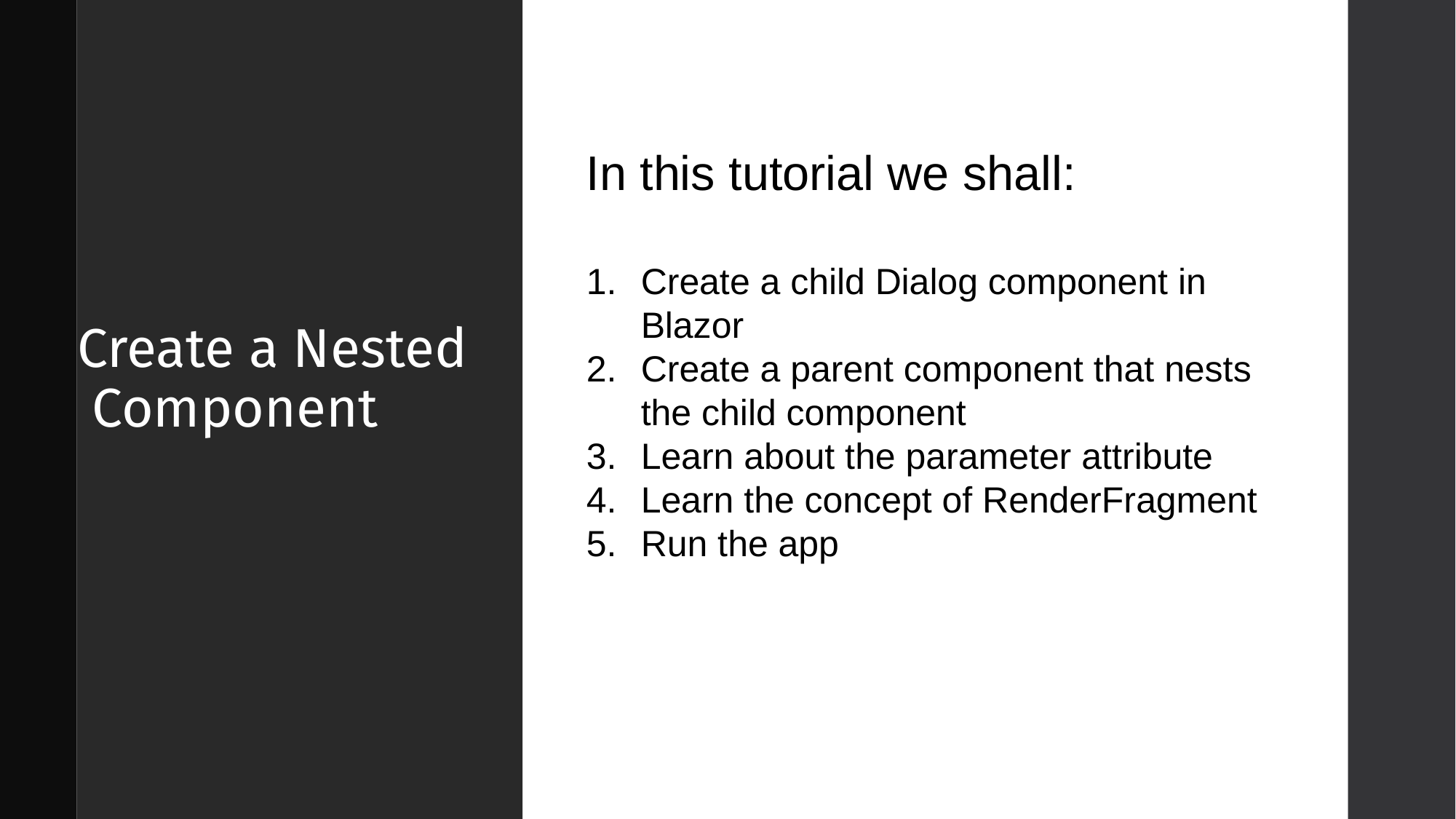

# Create a Nested   Component
In this tutorial we shall:

Create a child Dialog component in Blazor
Create a parent component that nests the child component
Learn about the parameter attribute
Learn the concept of RenderFragment
Run the app